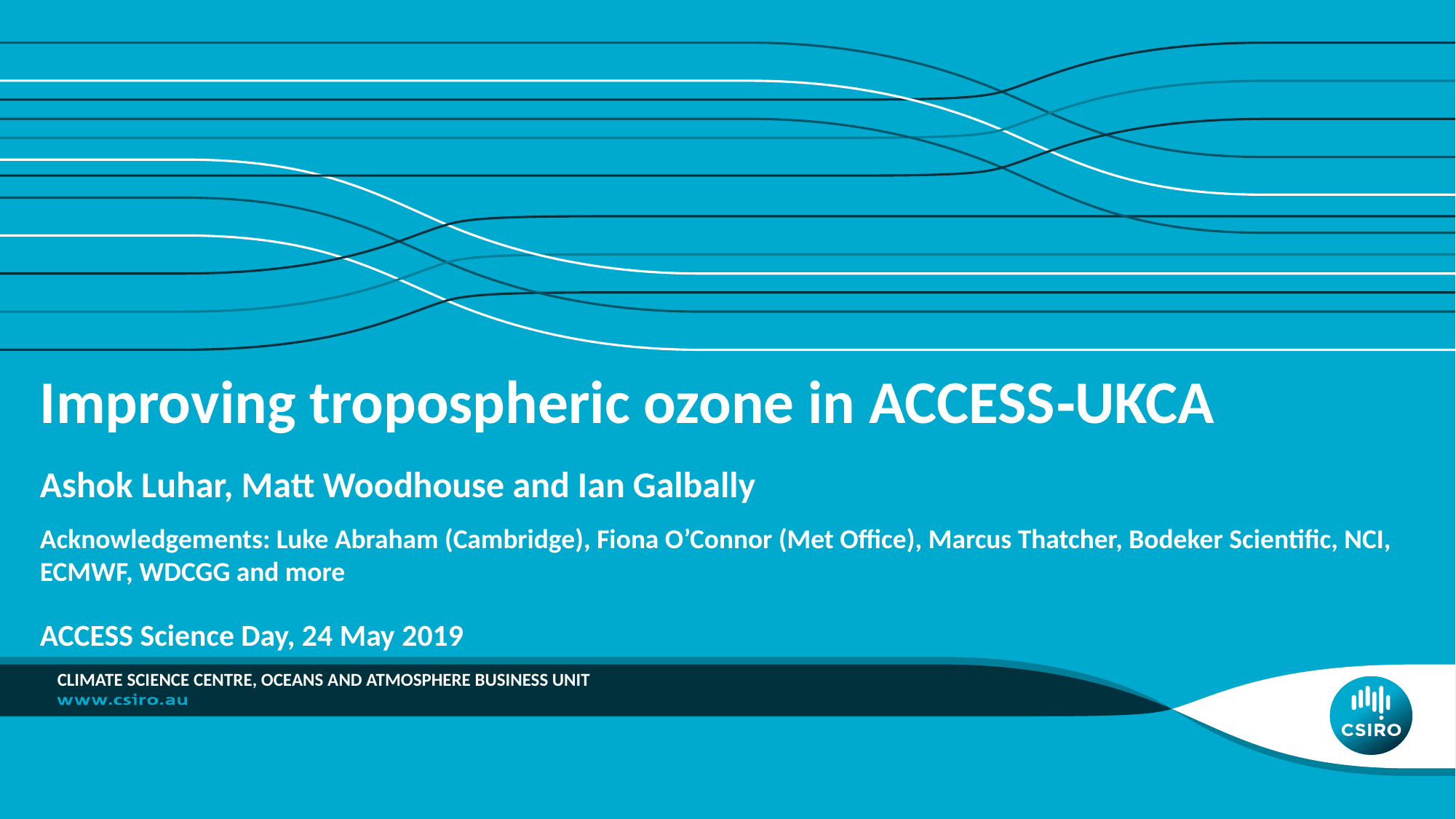

# Improving tropospheric ozone in ACCESS‐UKCA
Ashok Luhar, Matt Woodhouse and Ian Galbally
Acknowledgements: Luke Abraham (Cambridge), Fiona O’Connor (Met Office), Marcus Thatcher, Bodeker Scientific, NCI, ECMWF, WDCGG and more

ACCESS Science Day, 24 May 2019

Climate Science Centre, Oceans and atmosphere Business Unit